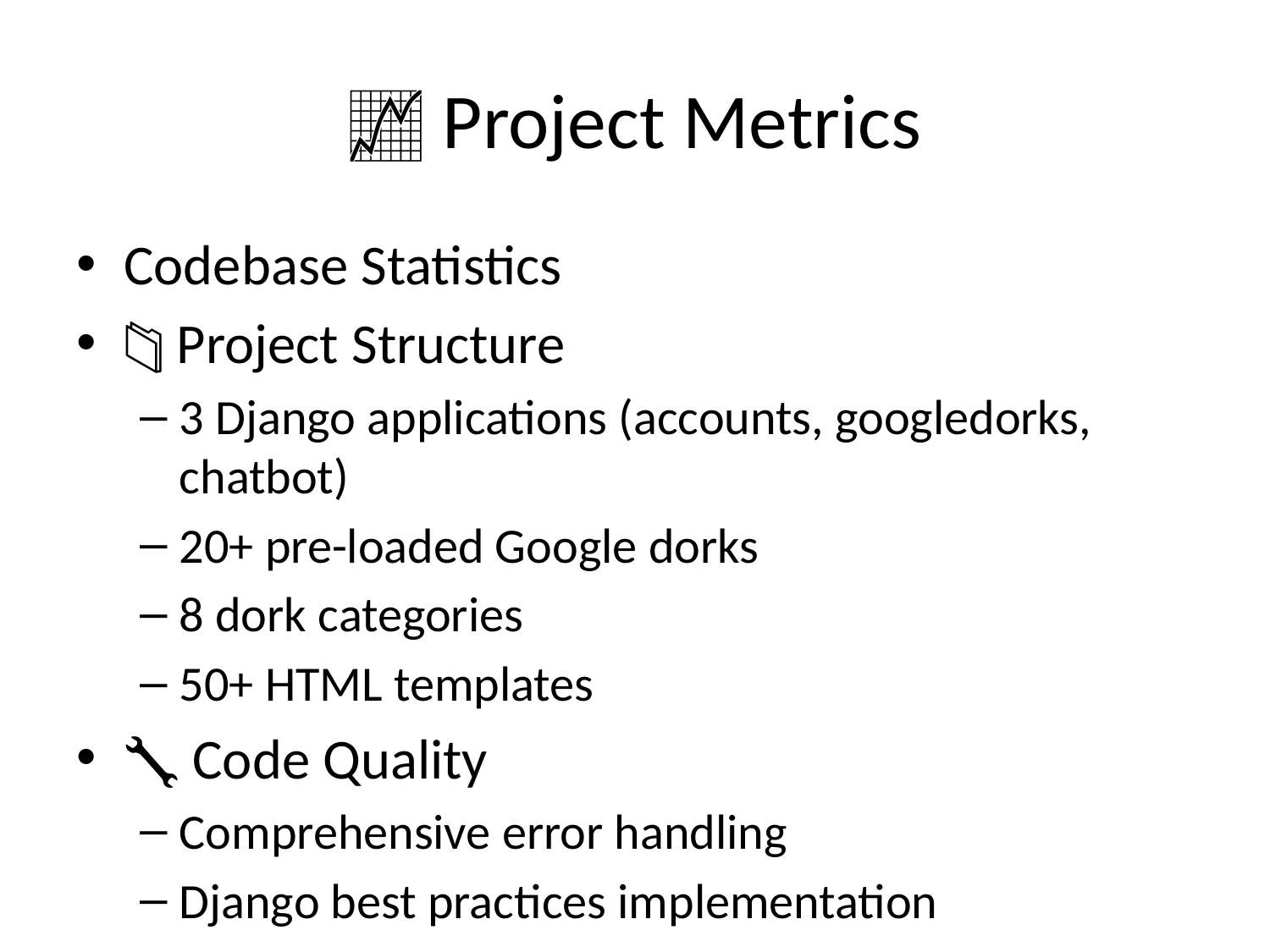

# 📈 Project Metrics
Codebase Statistics
📁 Project Structure
3 Django applications (accounts, googledorks, chatbot)
20+ pre-loaded Google dorks
8 dork categories
50+ HTML templates
🔧 Code Quality
Comprehensive error handling
Django best practices implementation
Responsive design principles
Security-first approach
📚 Documentation
Complete workflow diagrams
API documentation
Setup and deployment guides
Comprehensive testing suite